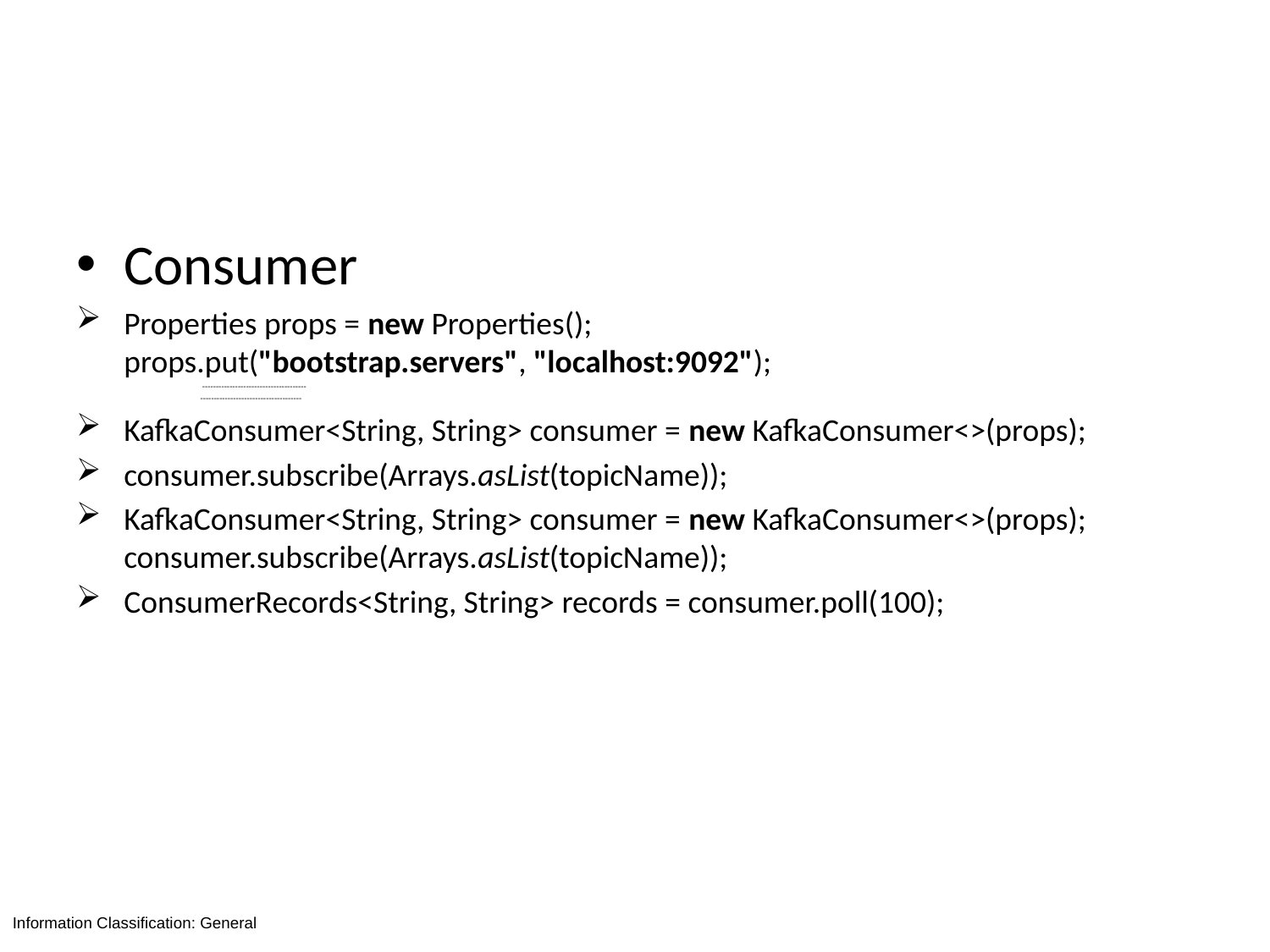

#
Consumer
Properties props = new Properties();
props.put("bootstrap.servers", "localhost:9092");
                                     --------------------------------------
                                    -------------------------------------
KafkaConsumer<String, String> consumer = new KafkaConsumer<>(props);
consumer.subscribe(Arrays.asList(topicName));
KafkaConsumer<String, String> consumer = new KafkaConsumer<>(props);
consumer.subscribe(Arrays.asList(topicName));
ConsumerRecords<String, String> records = consumer.poll(100);